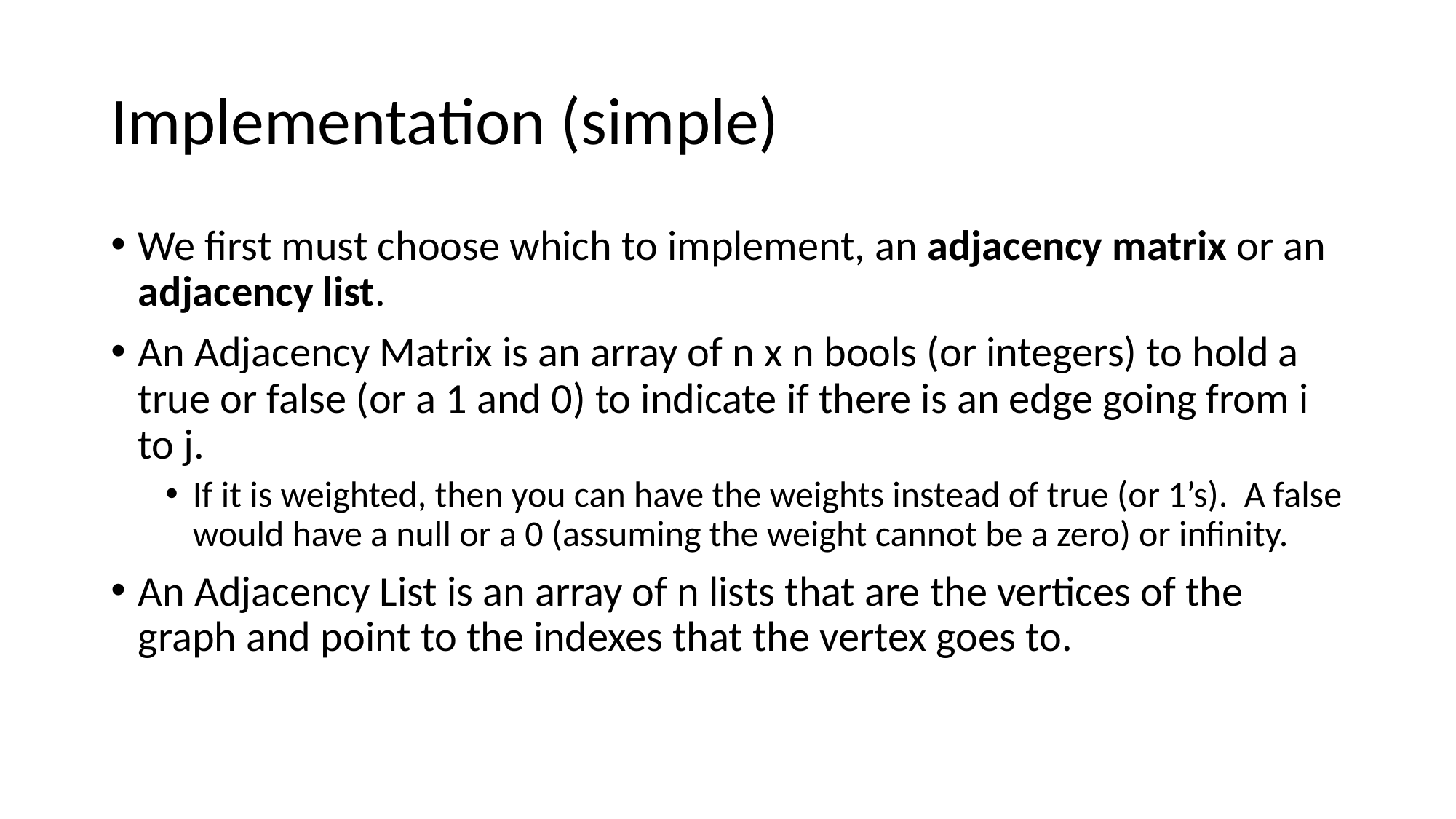

# Implementation (simple)
We first must choose which to implement, an adjacency matrix or an adjacency list.
An Adjacency Matrix is an array of n x n bools (or integers) to hold a true or false (or a 1 and 0) to indicate if there is an edge going from i to j.
If it is weighted, then you can have the weights instead of true (or 1’s).  A false would have a null or a 0 (assuming the weight cannot be a zero) or infinity.
An Adjacency List is an array of n lists that are the vertices of the graph and point to the indexes that the vertex goes to.